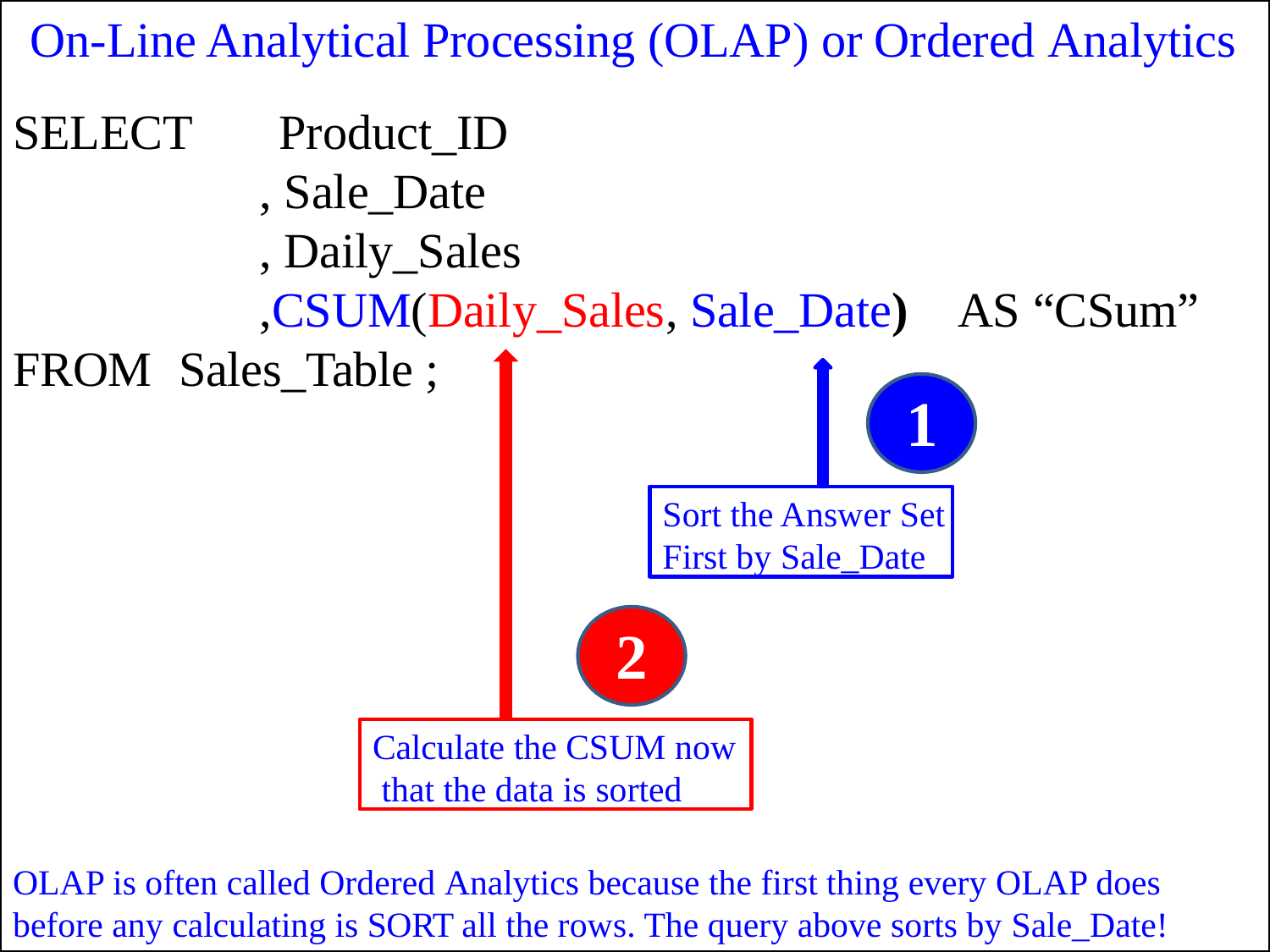

# On-Line Analytical Processing (OLAP) or Ordered Analytics
SELECT
Product_ID
, Sale_Date
, Daily_Sales
,CSUM(Daily_Sales, Sale_Date)
AS “CSum”
FROM	Sales_Table ;

1
Sort the Answer Set
First by Sale_Date
2
Calculate the CSUM now  that the data is sorted
OLAP is often called Ordered Analytics because the first thing every OLAP does  before any calculating is SORT all the rows. The query above sorts by Sale_Date!